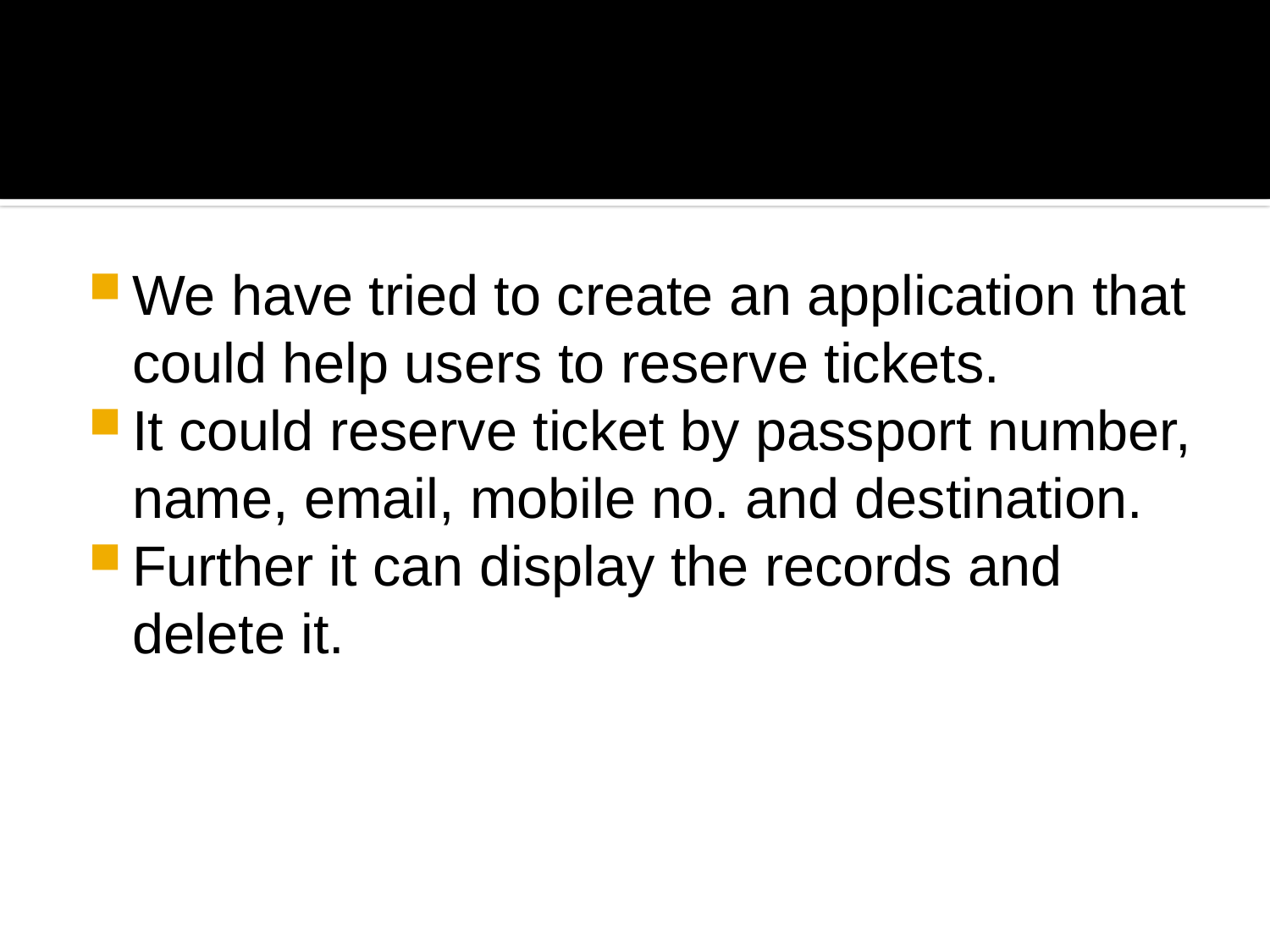

#
We have tried to create an application that could help users to reserve tickets.
It could reserve ticket by passport number, name, email, mobile no. and destination.
Further it can display the records and delete it.